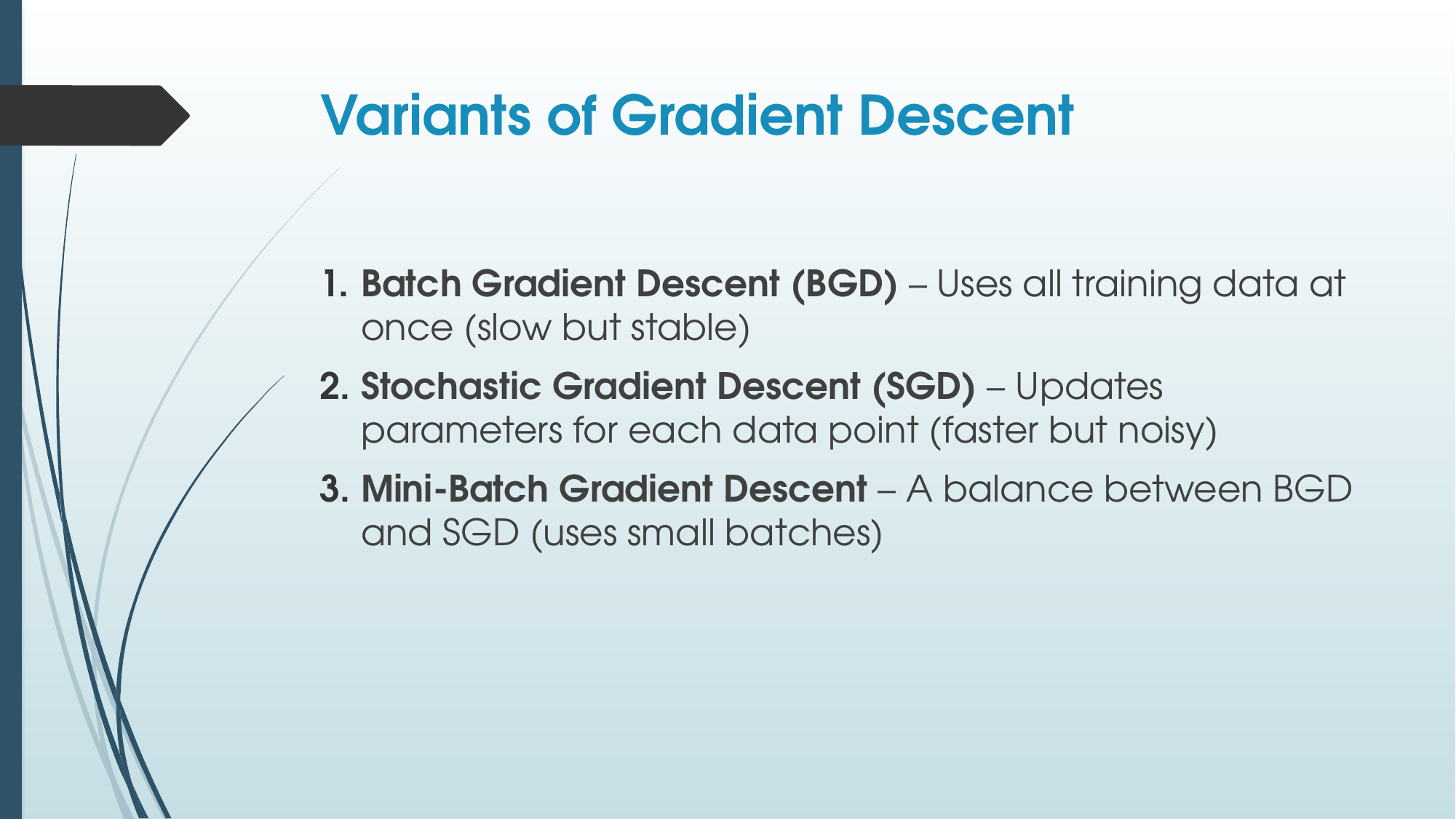

# Variants of Gradient Descent
Batch Gradient Descent (BGD) – Uses all training data at once (slow but stable)
Stochastic Gradient Descent (SGD) – Updates parameters for each data point (faster but noisy)
Mini-Batch Gradient Descent – A balance between BGD and SGD (uses small batches)